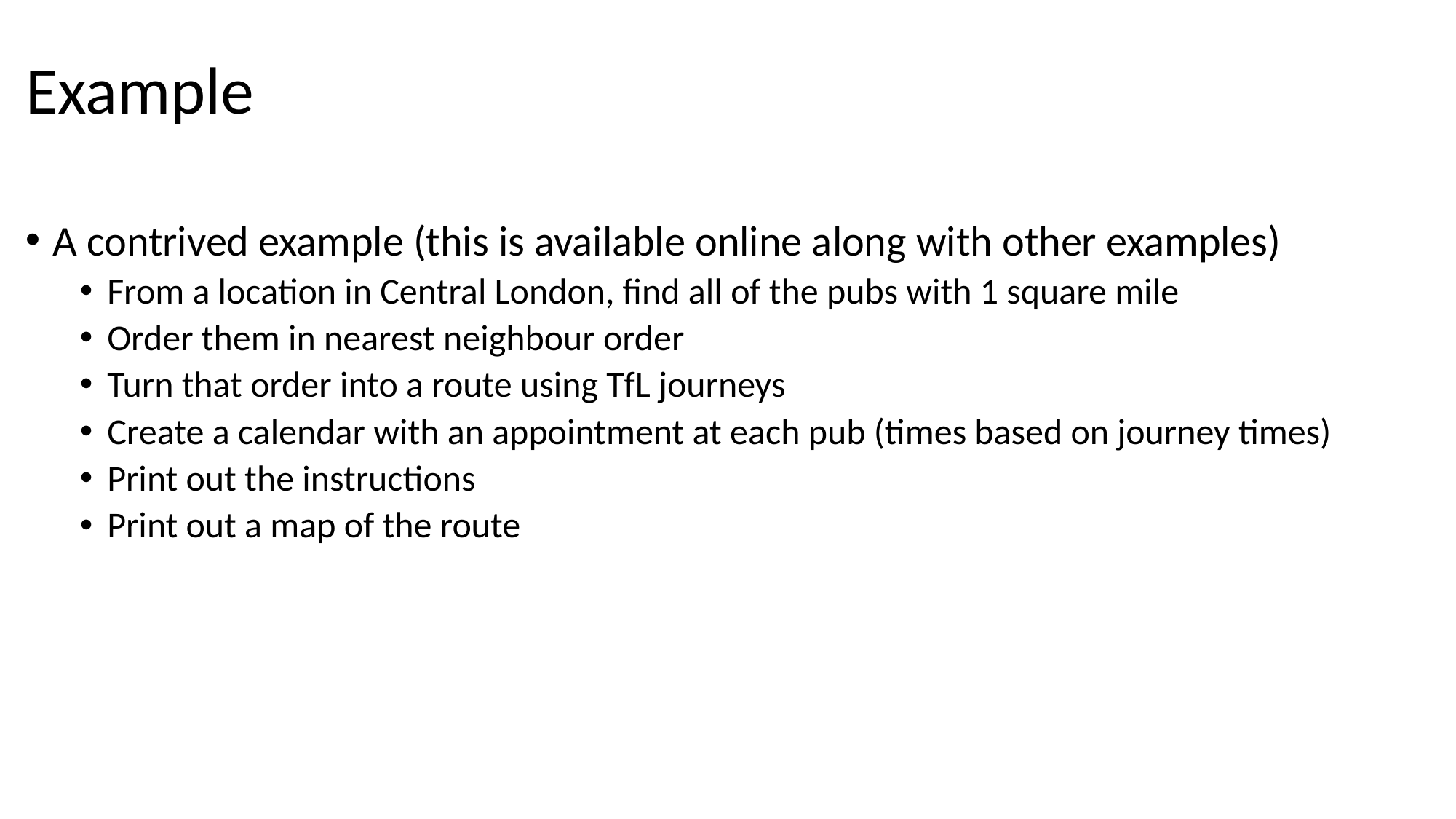

# Example
A contrived example (this is available online along with other examples)
From a location in Central London, find all of the pubs with 1 square mile
Order them in nearest neighbour order
Turn that order into a route using TfL journeys
Create a calendar with an appointment at each pub (times based on journey times)
Print out the instructions
Print out a map of the route